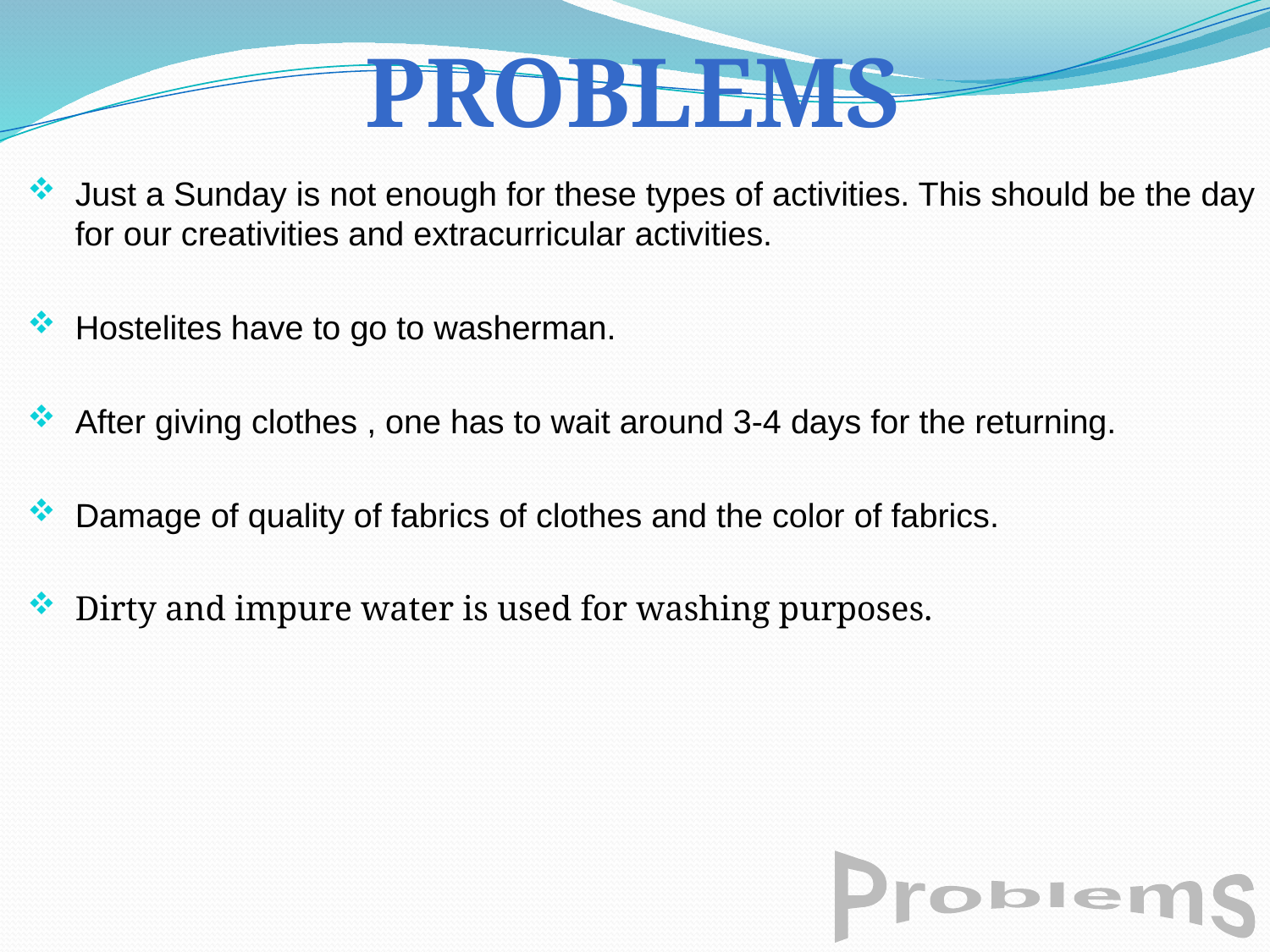

Problems
Just a Sunday is not enough for these types of activities. This should be the day for our creativities and extracurricular activities.

Hostelites have to go to washerman.

After giving clothes , one has to wait around 3-4 days for the returning.

Damage of quality of fabrics of clothes and the color of fabrics.

Dirty and impure water is used for washing purposes.

Problems